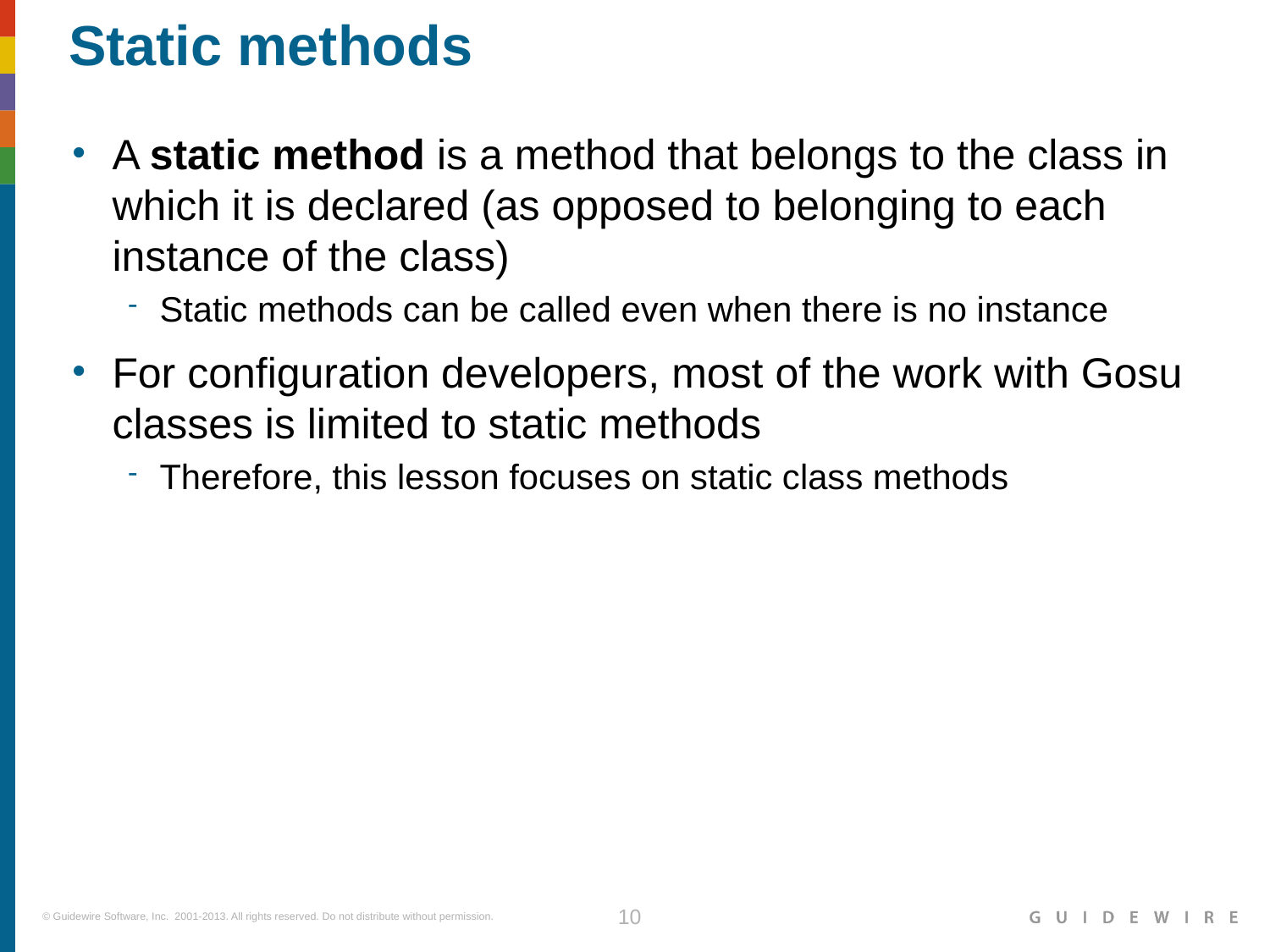

# Static methods
A static method is a method that belongs to the class in which it is declared (as opposed to belonging to each instance of the class)
Static methods can be called even when there is no instance
For configuration developers, most of the work with Gosu classes is limited to static methods
Therefore, this lesson focuses on static class methods